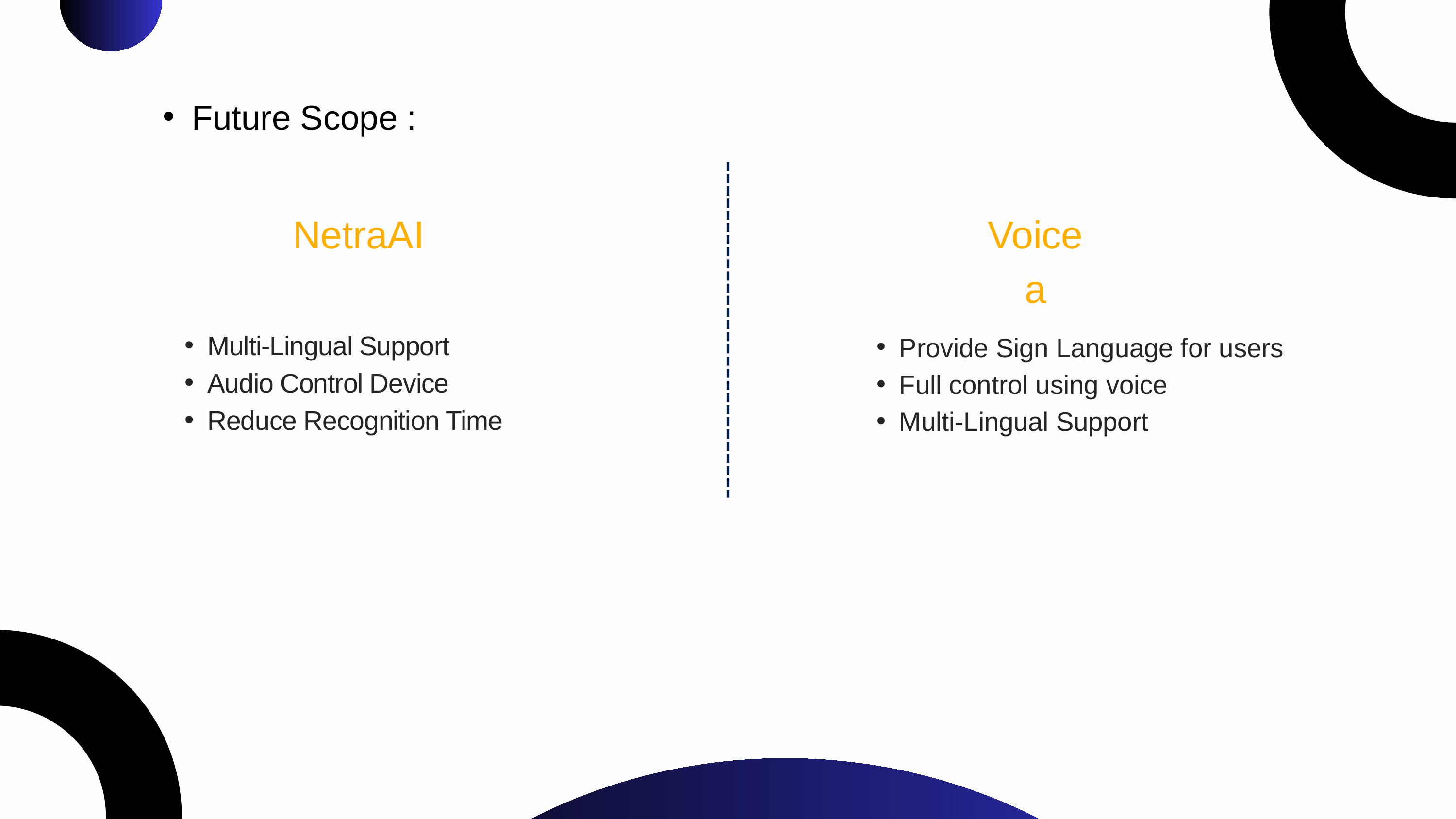

Future Scope :

NetraAI
Voicea
Multi-Lingual Support
Audio Control Device
Reduce Recognition Time
Provide Sign Language for users
Full control using voice
Multi-Lingual Support